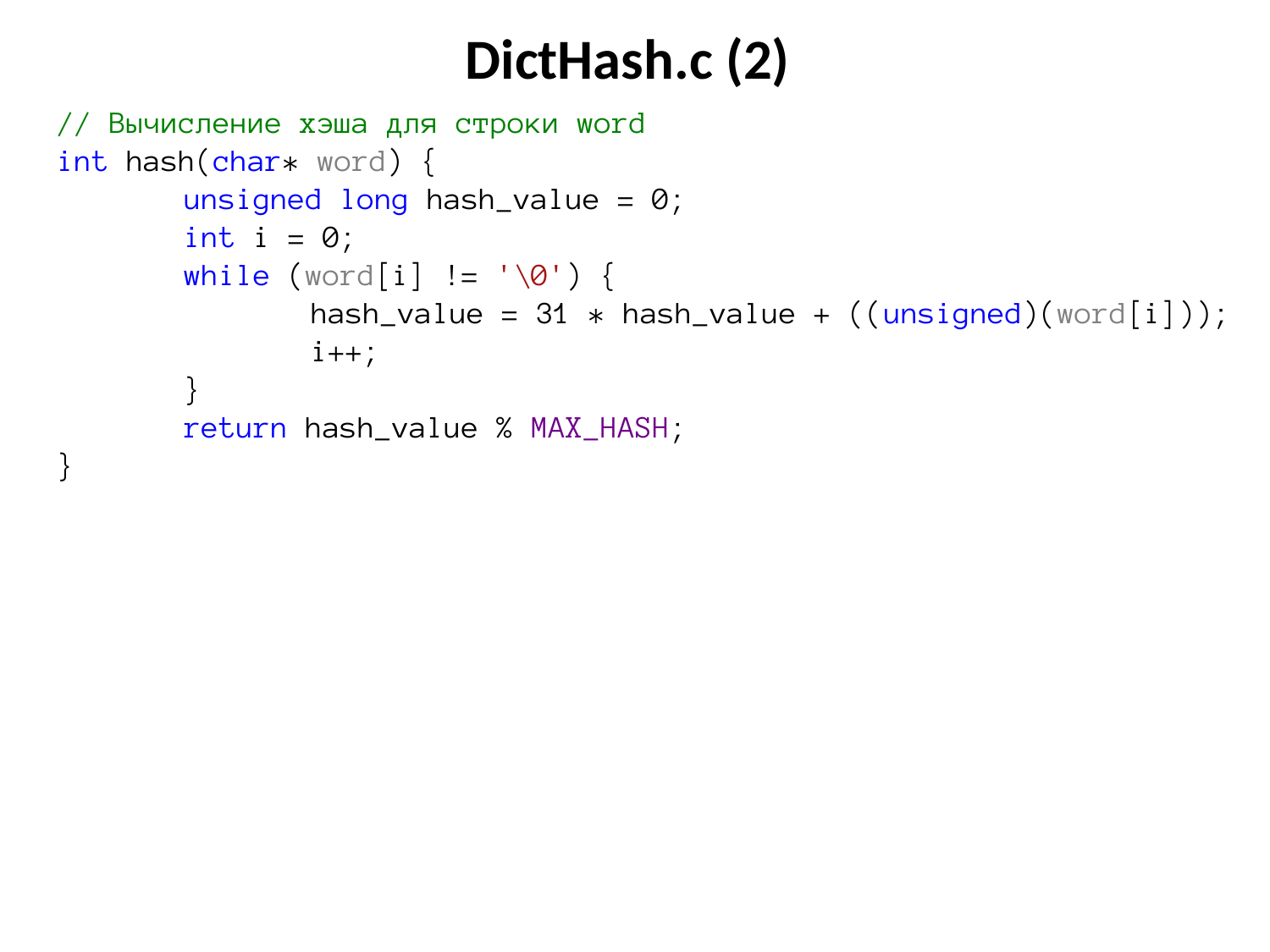

# DictHash.с (2)
// Вычисление хэша для строки word
int hash(char* word) {
	unsigned long hash_value = 0;
	int i = 0;
	while (word[i] != '\0') {
		hash_value = 31 * hash_value + ((unsigned)(word[i]));
		i++;
	}
	return hash_value % MAX_HASH;
}